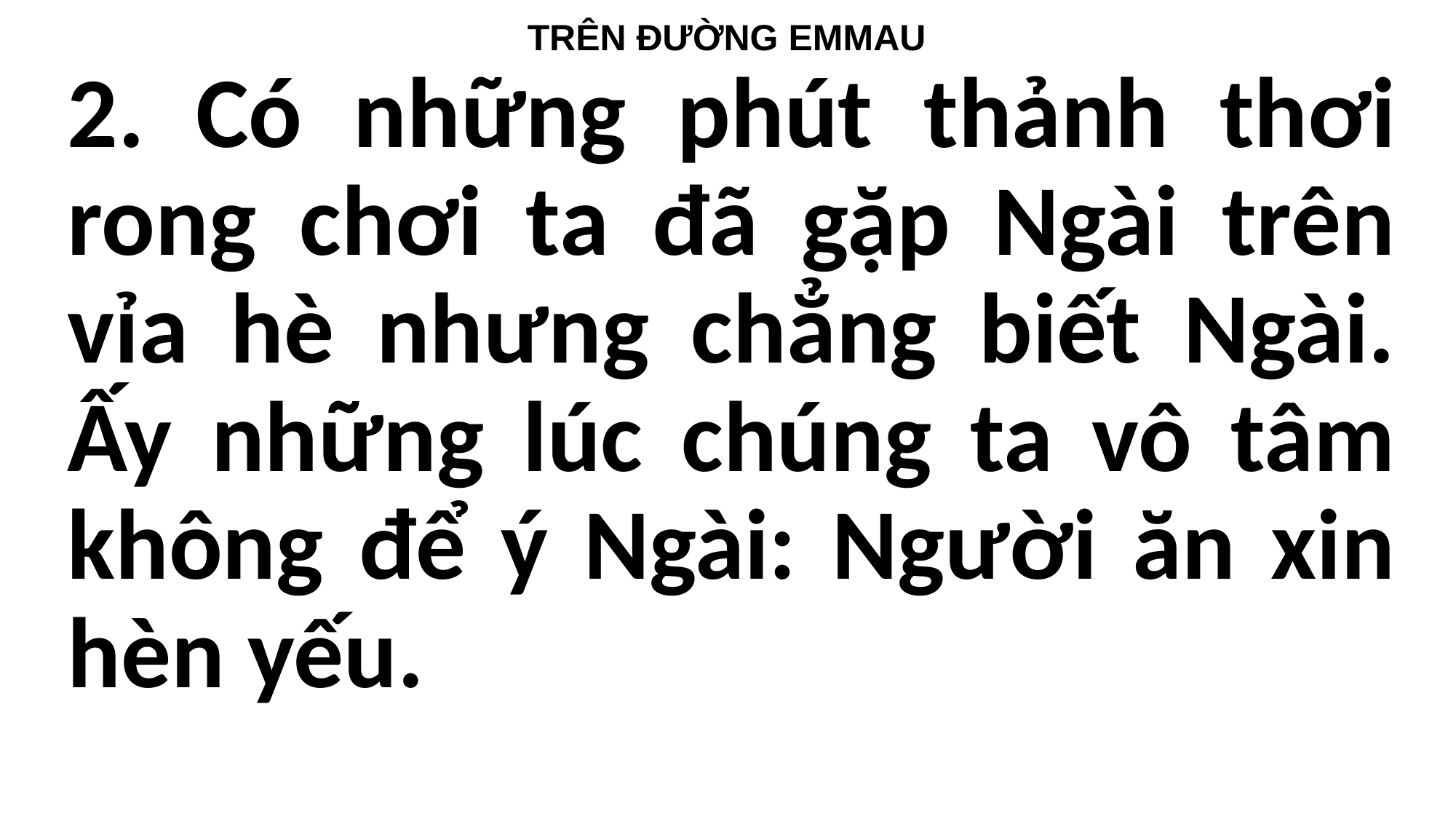

TRÊN ĐƯỜNG EMMAU
2. Có những phút thảnh thơi rong chơi ta đã gặp Ngài trên vỉa hè nhưng chẳng biết Ngài. Ấy những lúc chúng ta vô tâm không để ý Ngài: Người ăn xin hèn yếu.